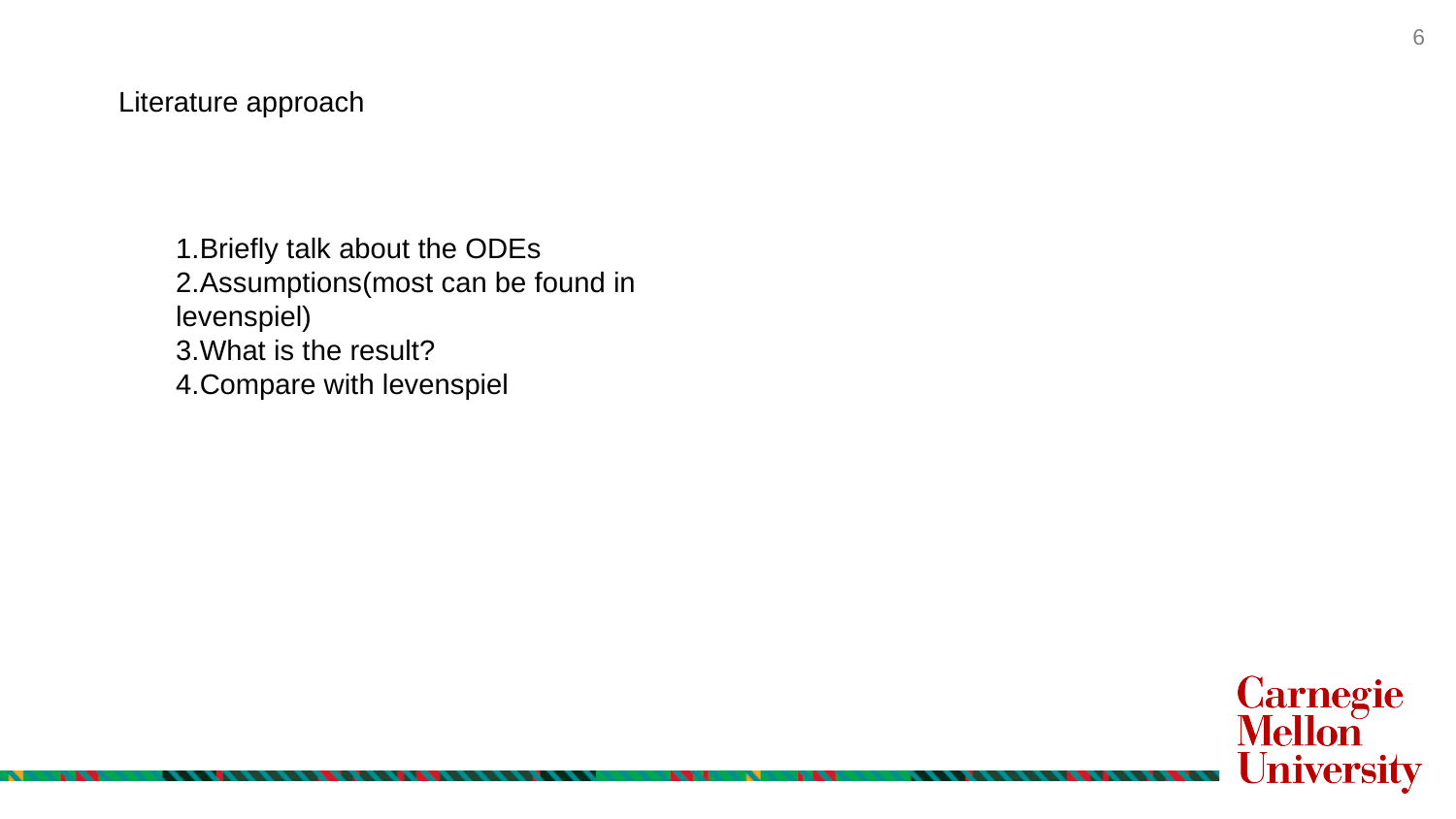

Literature approach
1.Briefly talk about the ODEs
2.Assumptions(most can be found in levenspiel)
3.What is the result?
4.Compare with levenspiel